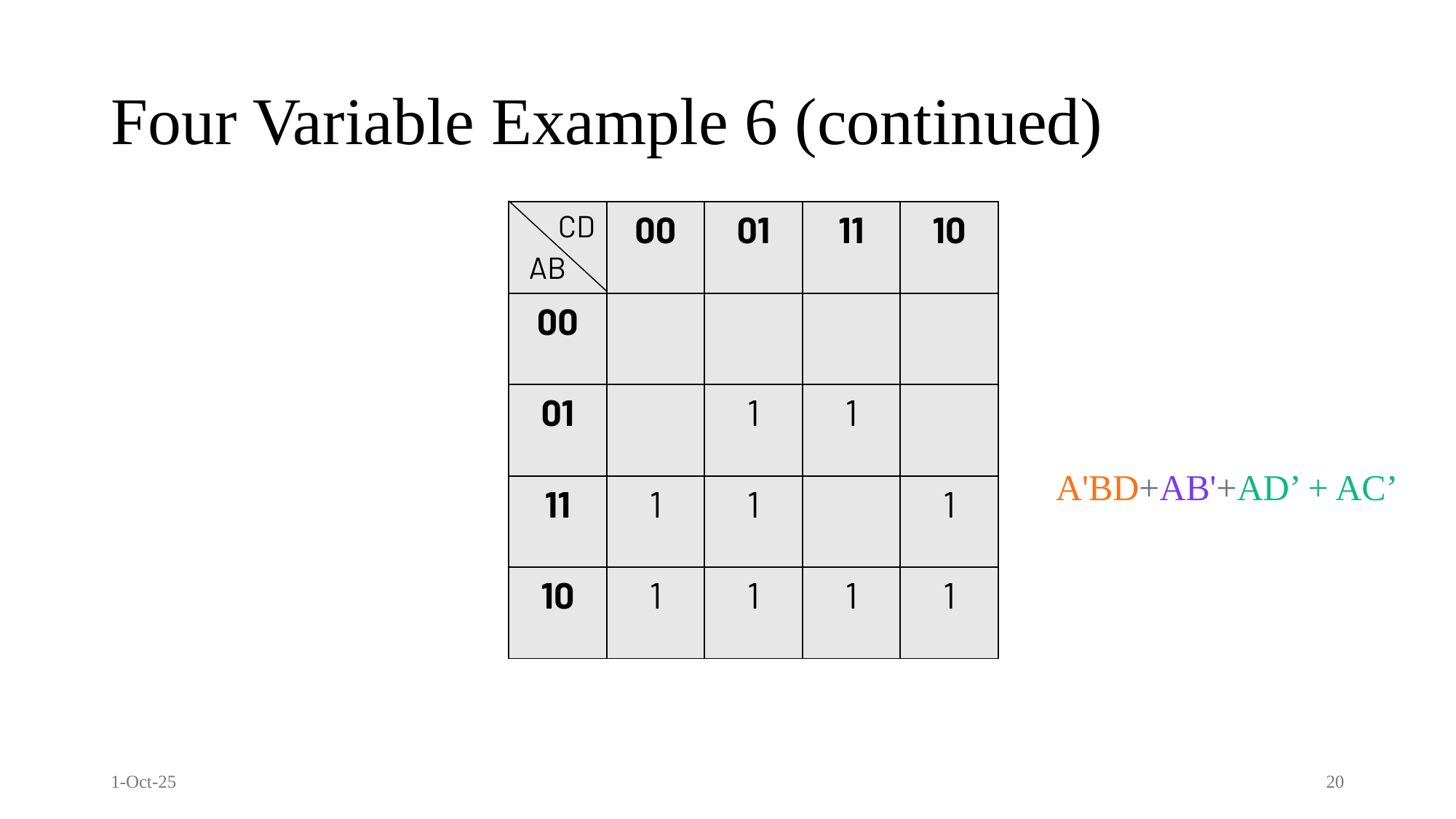

# Four Variable Example 6 (continued)
|  | 00 | 01 | 11 | 10 |
| --- | --- | --- | --- | --- |
| 00 |  |  |  |  |
| 01 |  | 1 | 1 |  |
| 11 | 1 | 1 |  | 1 |
| 10 | 1 | 1 | 1 | 1 |
CD
AB
A'BD+AB'+AD’ + AC’
1-Oct-25
20